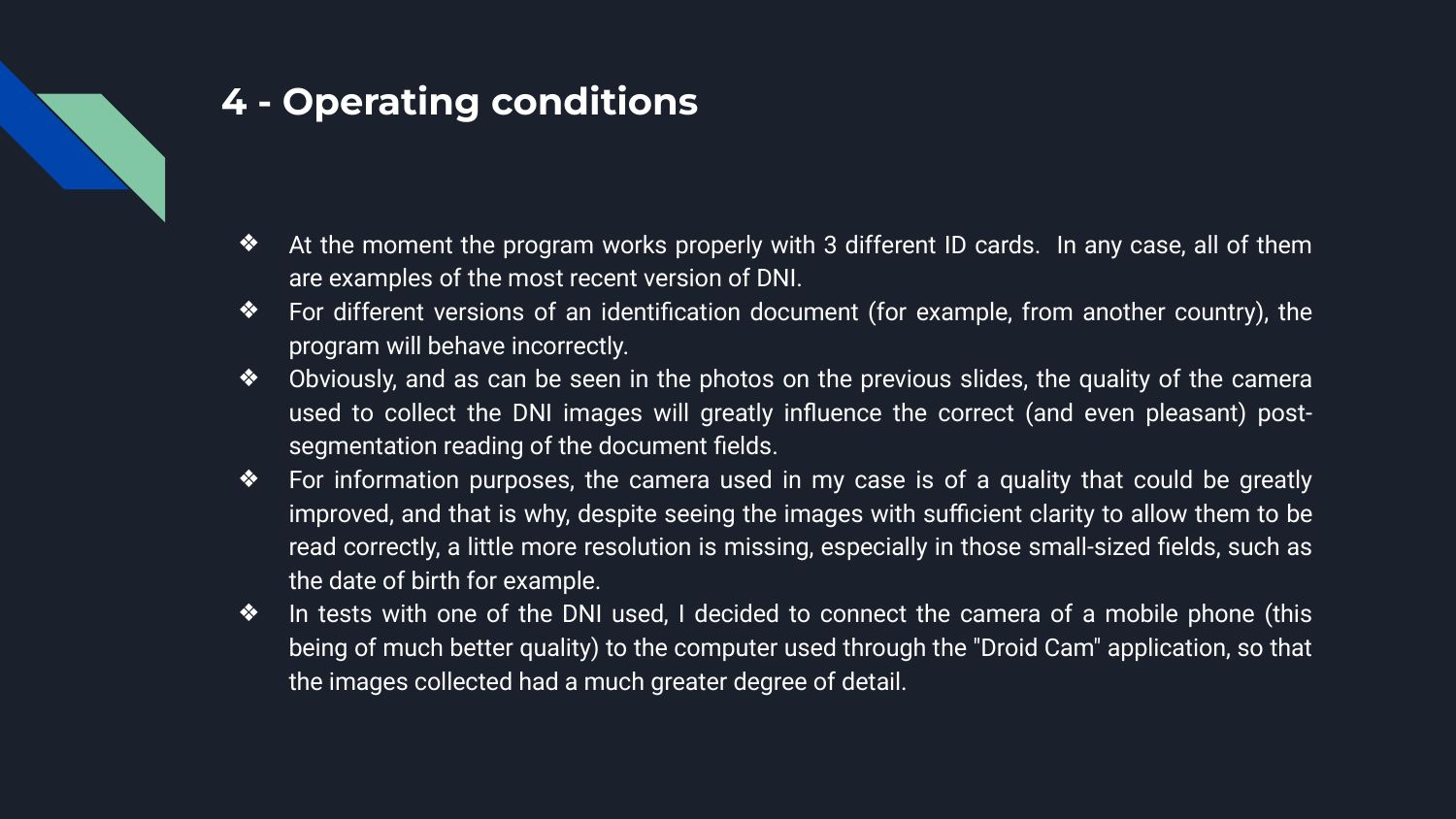

# 4 - Operating conditions
At the moment the program works properly with 3 different ID cards.  In any case, all of them are examples of the most recent version of DNI.
For different versions of an identification document (for example, from another country), the program will behave incorrectly.
Obviously, and as can be seen in the photos on the previous slides, the quality of the camera used to collect the DNI images will greatly influence the correct (and even pleasant) post-segmentation reading of the document fields.
For information purposes, the camera used in my case is of a quality that could be greatly improved, and that is why, despite seeing the images with sufficient clarity to allow them to be read correctly, a little more resolution is missing, especially in those small-sized fields, such as the date of birth for example.
In tests with one of the DNI used, I decided to connect the camera of a mobile phone (this being of much better quality) to the computer used through the "Droid Cam" application, so that the images collected had a much greater degree of detail.